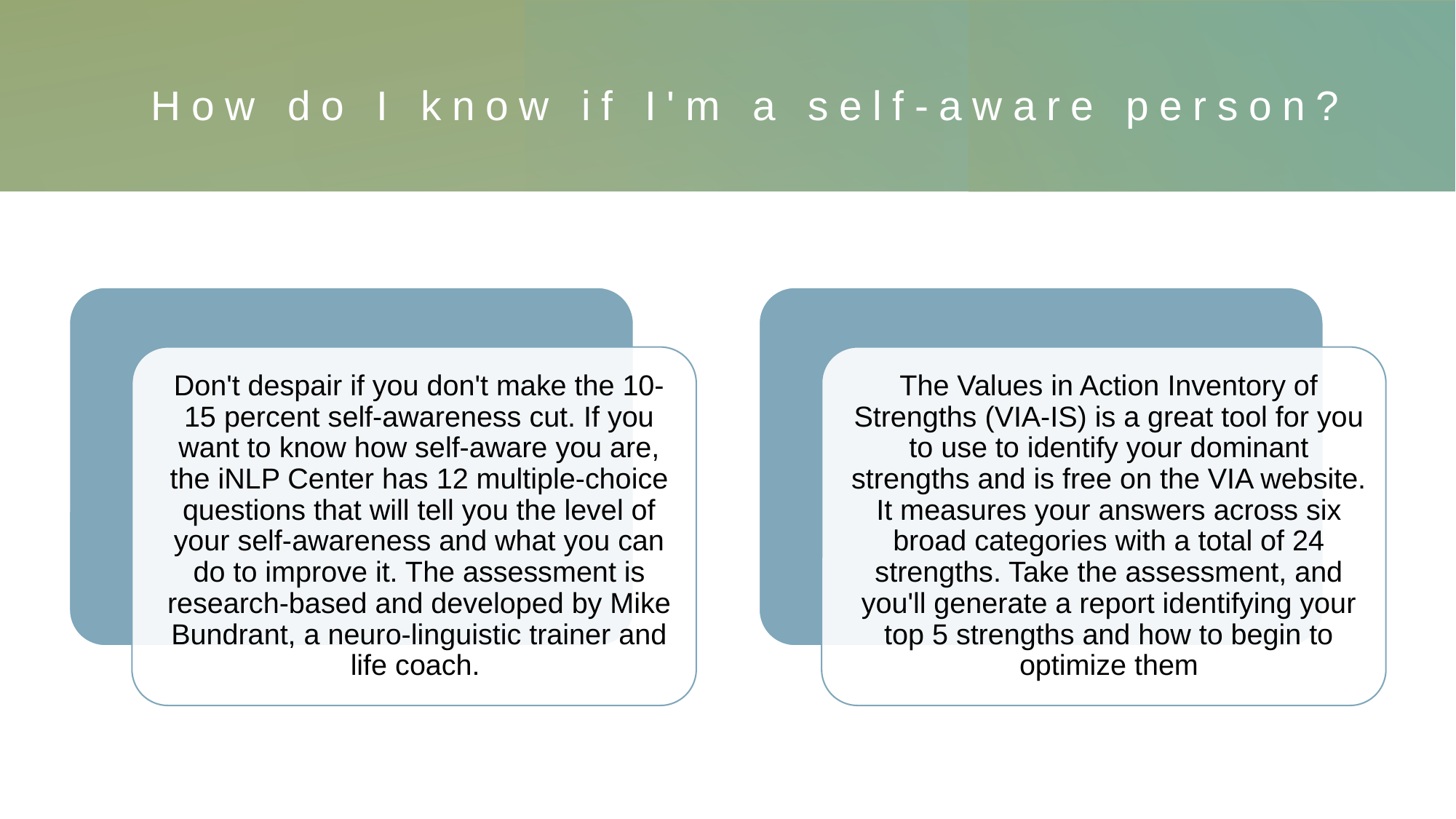

# How do I know if I'm a self-aware person?
Don't despair if you don't make the 10-15 percent self-awareness cut. If you want to know how self-aware you are, the iNLP Center has 12 multiple-choice questions that will tell you the level of your self-awareness and what you can do to improve it. The assessment is research-based and developed by Mike Bundrant, a neuro-linguistic trainer and life coach.
The Values in Action Inventory of Strengths (VIA-IS) is a great tool for you to use to identify your dominant strengths and is free on the VIA website. It measures your answers across six broad categories with a total of 24 strengths. Take the assessment, and you'll generate a report identifying your top 5 strengths and how to begin to optimize them